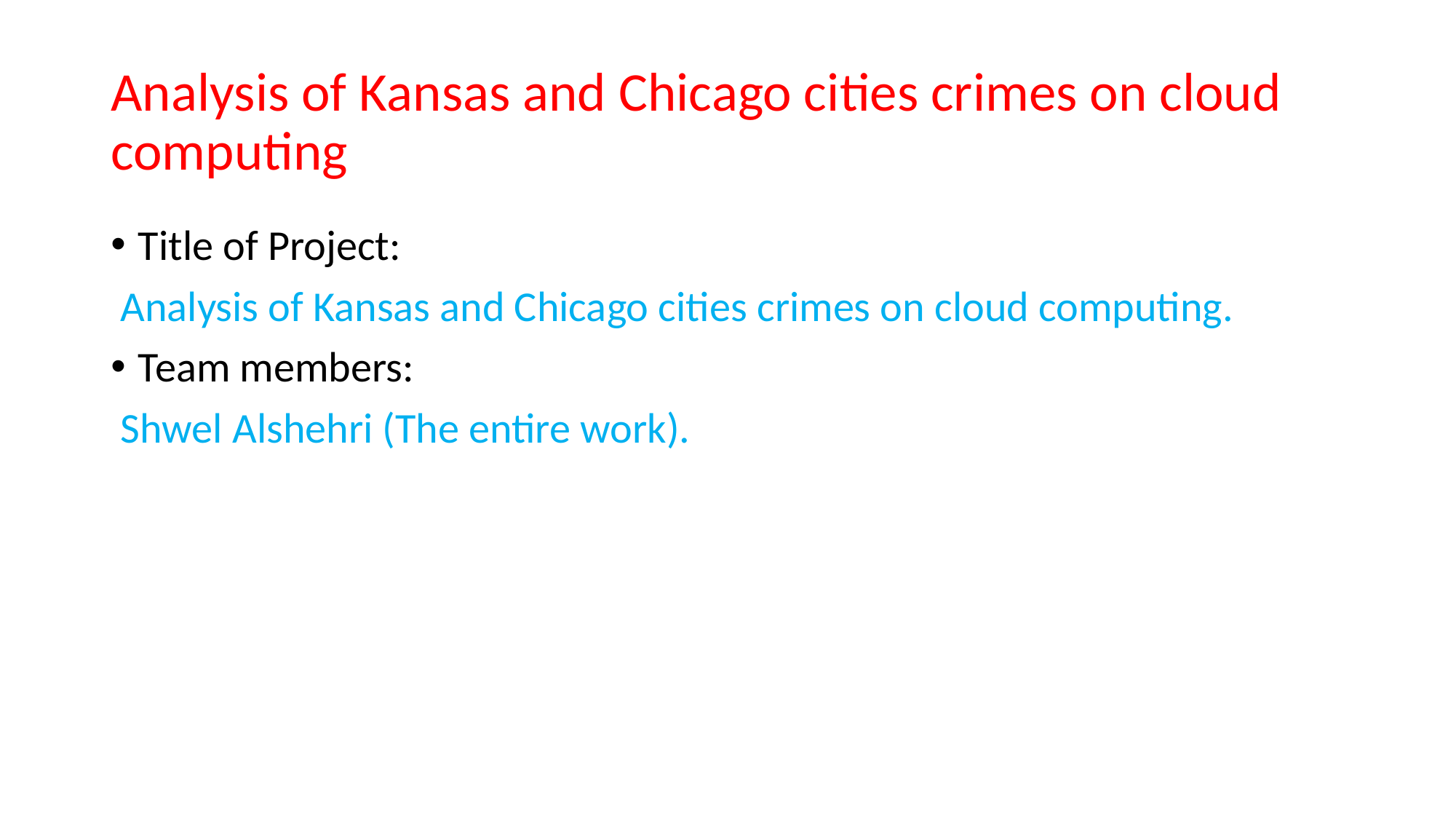

# Analysis of Kansas and Chicago cities crimes on cloud computing
Title of Project:
 Analysis of Kansas and Chicago cities crimes on cloud computing.
Team members:
 Shwel Alshehri (The entire work).